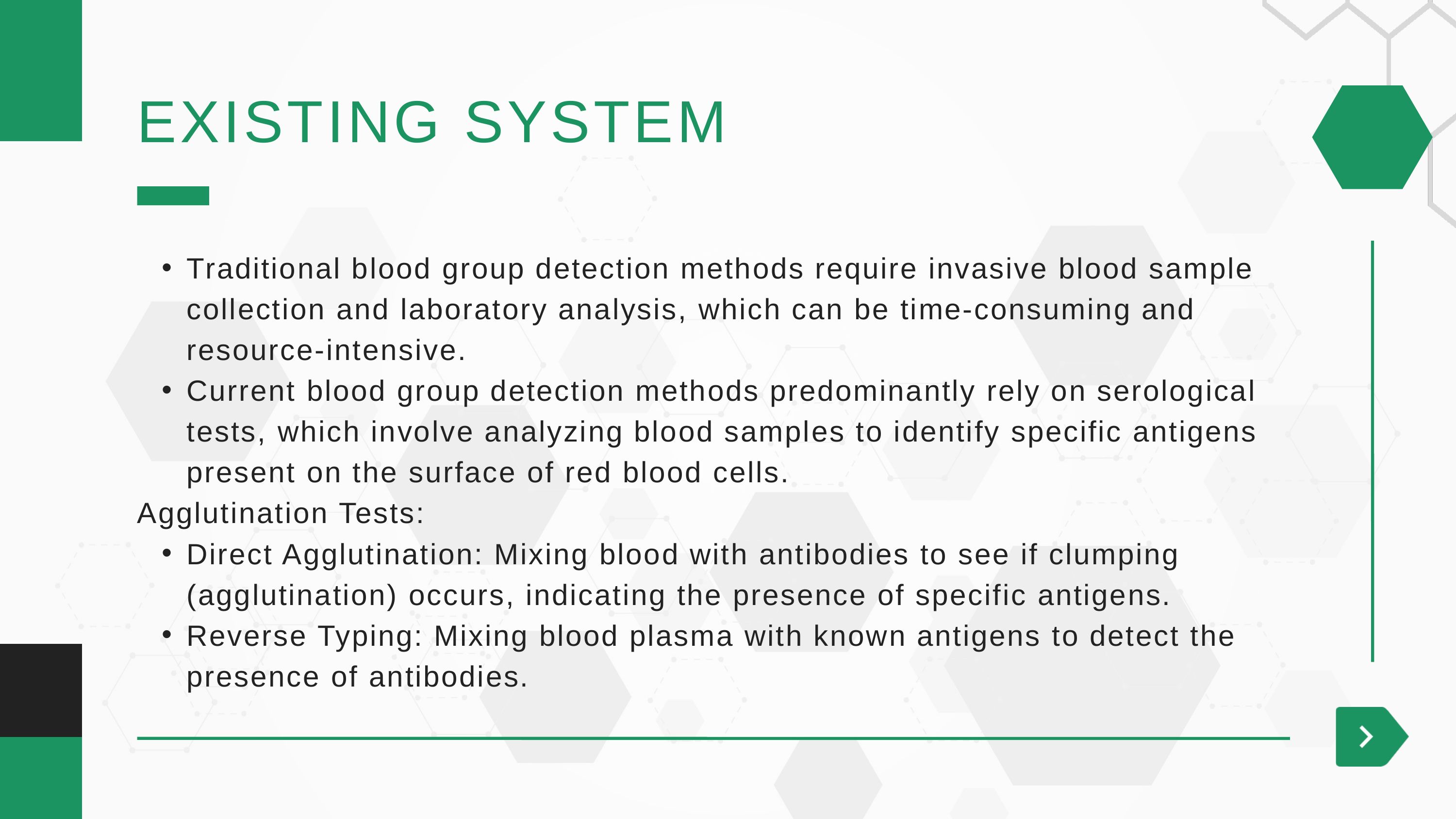

EXISTING SYSTEM

Traditional blood group detection methods require invasive blood sample collection and laboratory analysis, which can be time-consuming and resource-intensive.
Current blood group detection methods predominantly rely on serological tests, which involve analyzing blood samples to identify specific antigens present on the surface of red blood cells.
Agglutination Tests:
Direct Agglutination: Mixing blood with antibodies to see if clumping (agglutination) occurs, indicating the presence of specific antigens.
Reverse Typing: Mixing blood plasma with known antigens to detect the presence of antibodies.